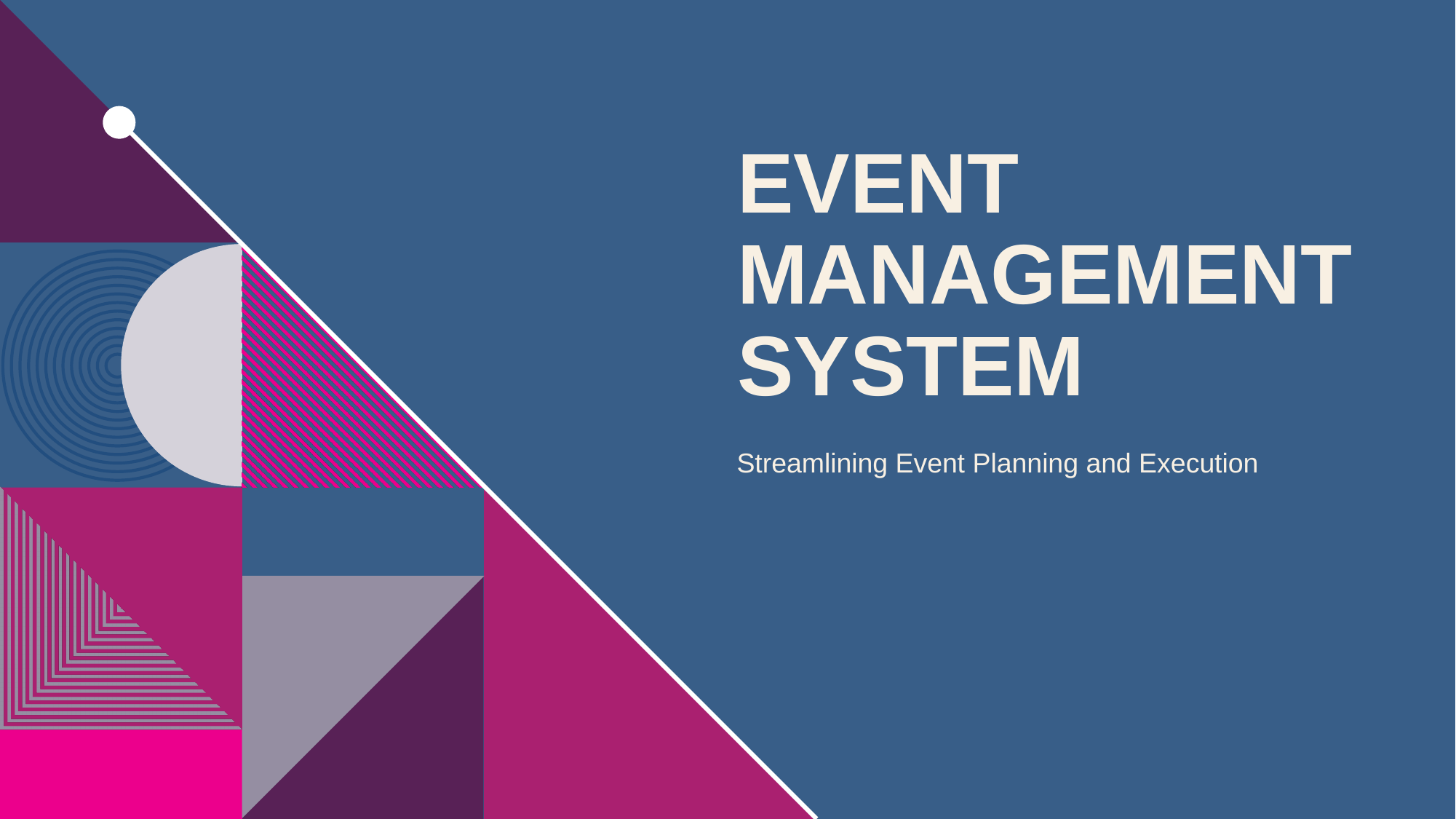

# Event Management System
Streamlining Event Planning and Execution